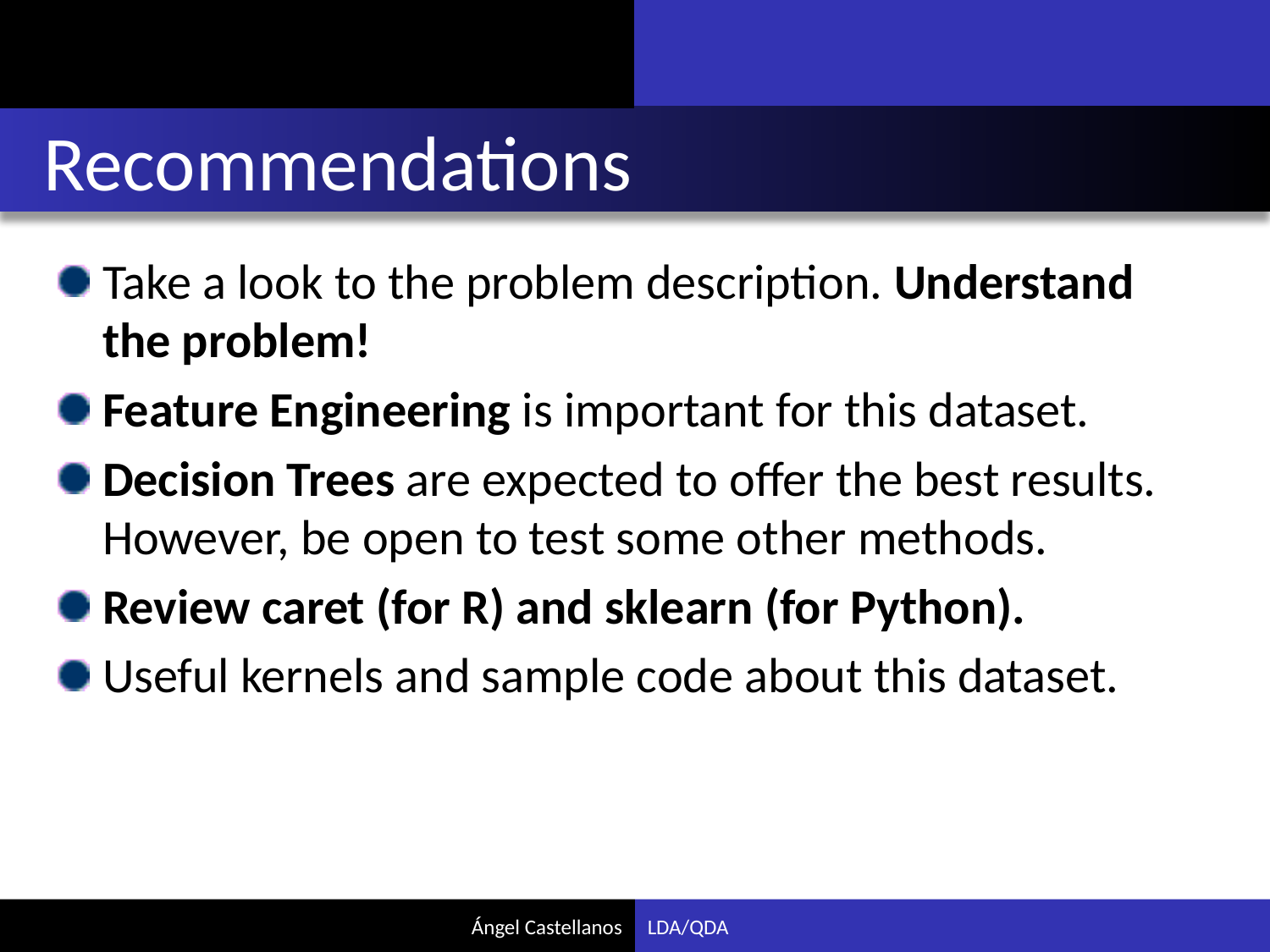

Recommendations
Take a look to the problem description. Understand the problem!
Feature Engineering is important for this dataset.
Decision Trees are expected to offer the best results. However, be open to test some other methods.
Review caret (for R) and sklearn (for Python).
Useful kernels and sample code about this dataset.

LDA/QDA